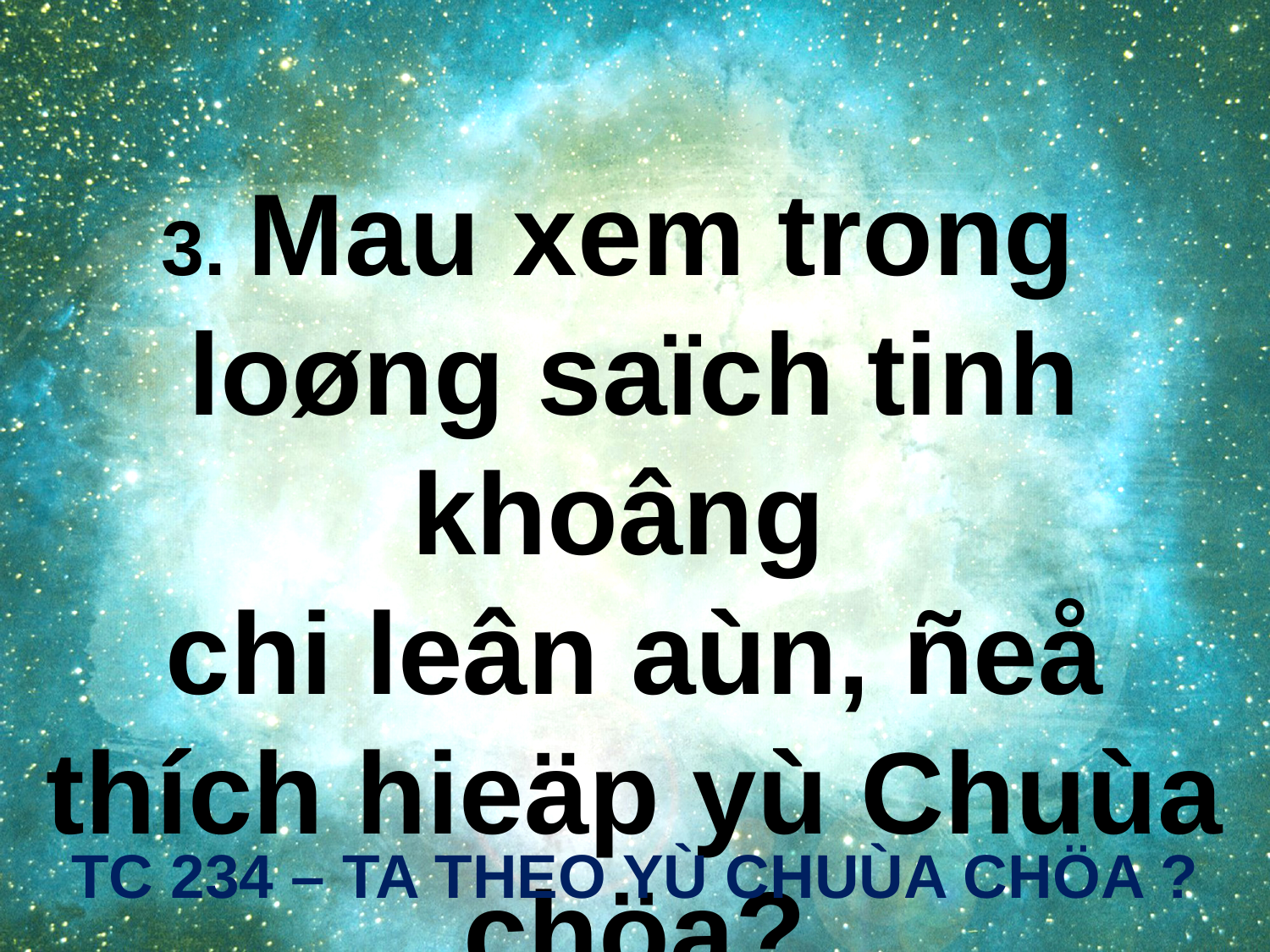

3. Mau xem trong
loøng saïch tinh khoâng
chi leân aùn, ñeå thích hieäp yù Chuùa chöa?
TC 234 – TA THEO YÙ CHUÙA CHÖA ?